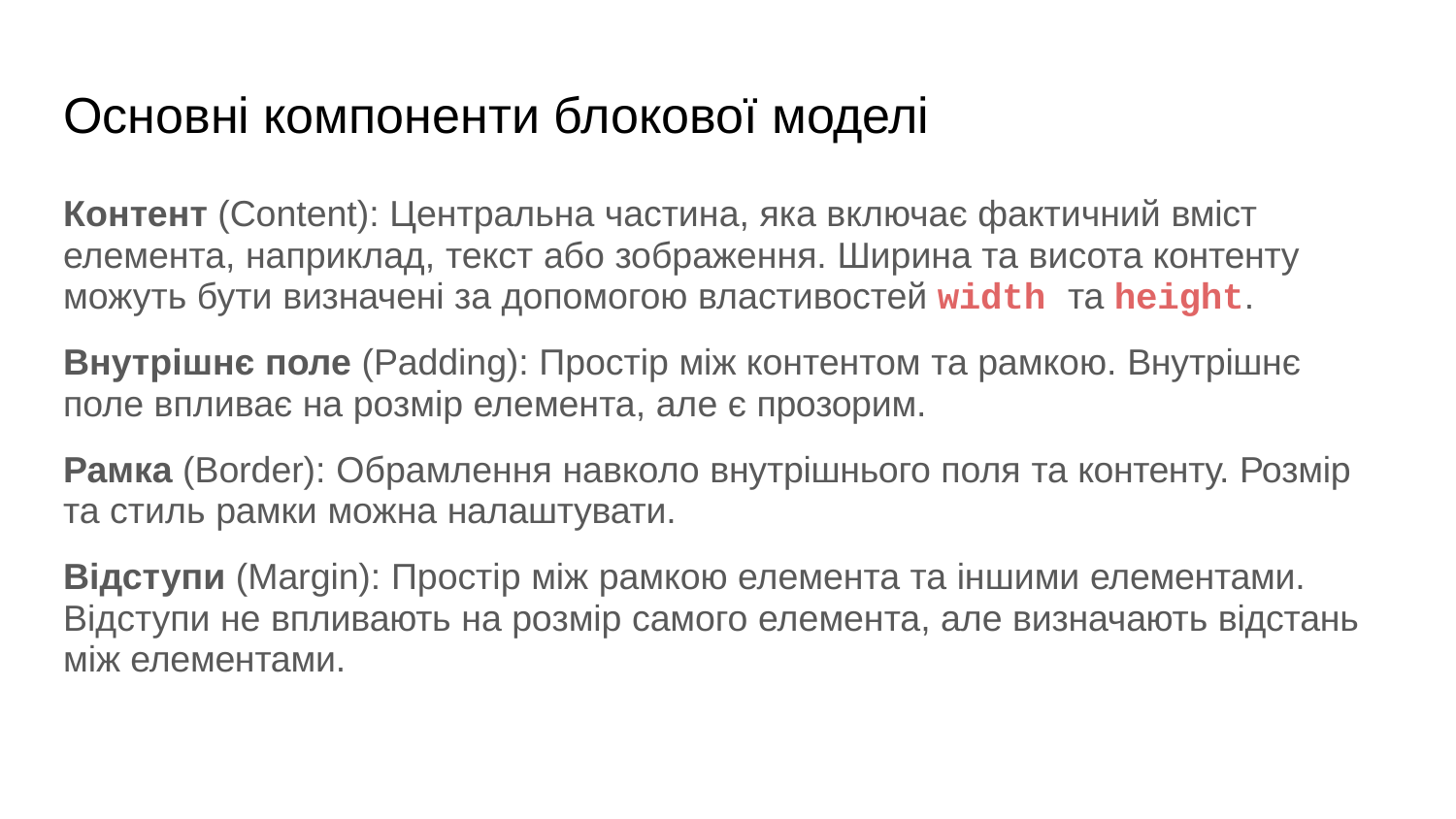

# Основні компоненти блокової моделі
Контент (Content): Центральна частина, яка включає фактичний вміст елемента, наприклад, текст або зображення. Ширина та висота контенту можуть бути визначені за допомогою властивостей width та height.
Внутрішнє поле (Padding): Простір між контентом та рамкою. Внутрішнє поле впливає на розмір елемента, але є прозорим.
Рамка (Border): Обрамлення навколо внутрішнього поля та контенту. Розмір та стиль рамки можна налаштувати.
Відступи (Margin): Простір між рамкою елемента та іншими елементами. Відступи не впливають на розмір самого елемента, але визначають відстань між елементами.